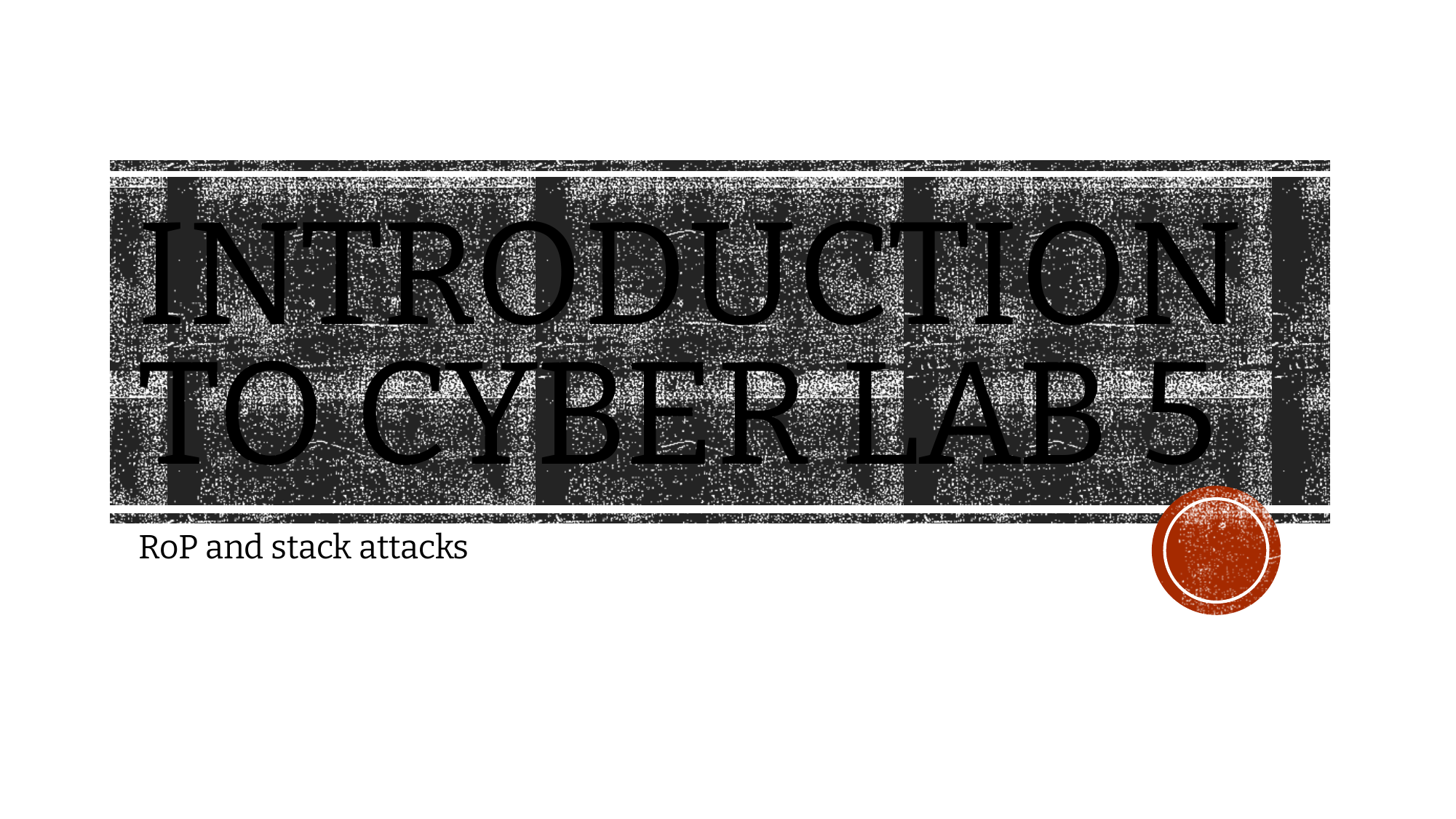

# Introduction to Cyber Lab 5
RoP and stack attacks